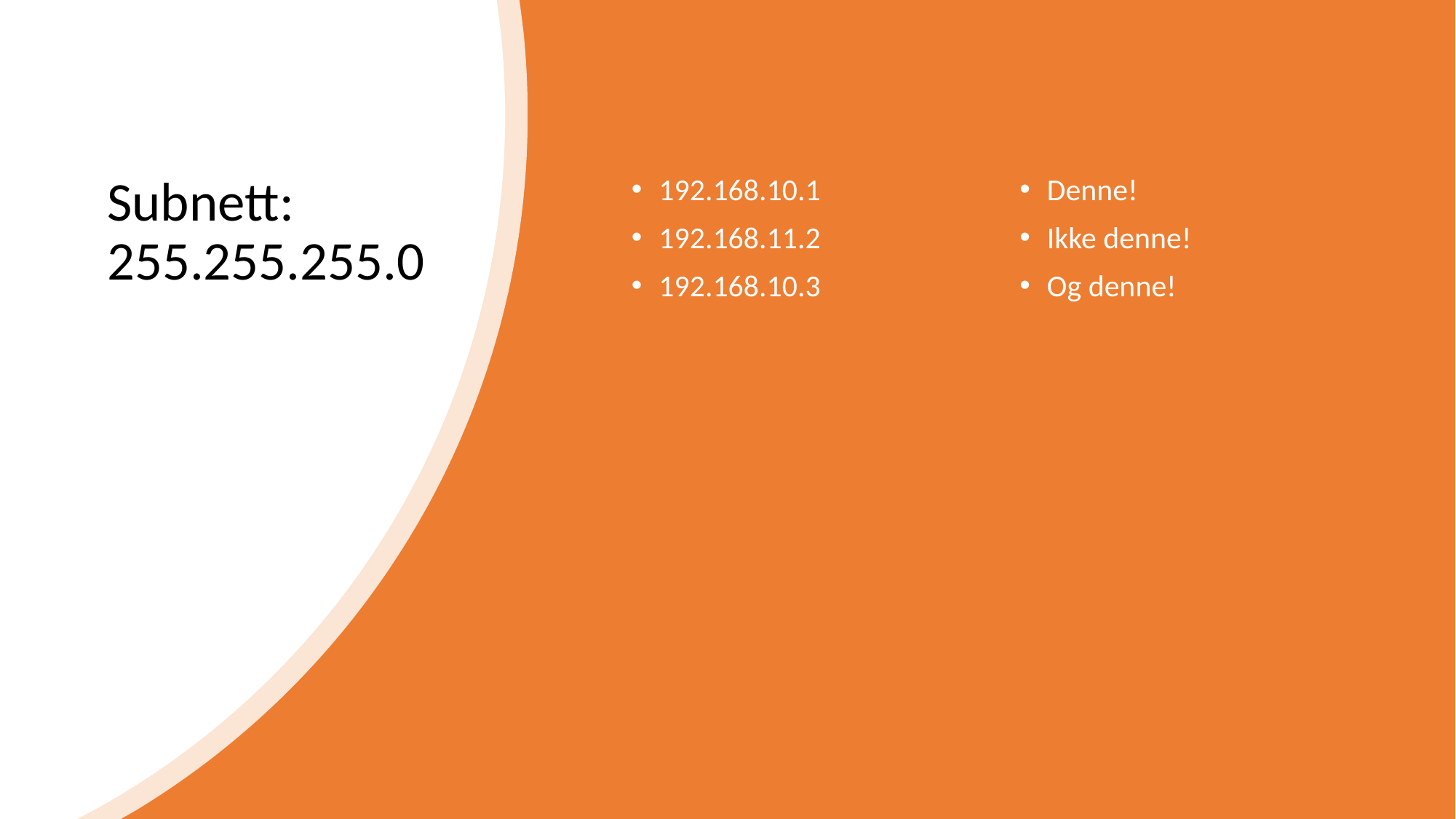

# Subnett: 255.255.255.0
192.168.10.1
192.168.11.2
192.168.10.3
Denne!
Ikke denne!
Og denne!